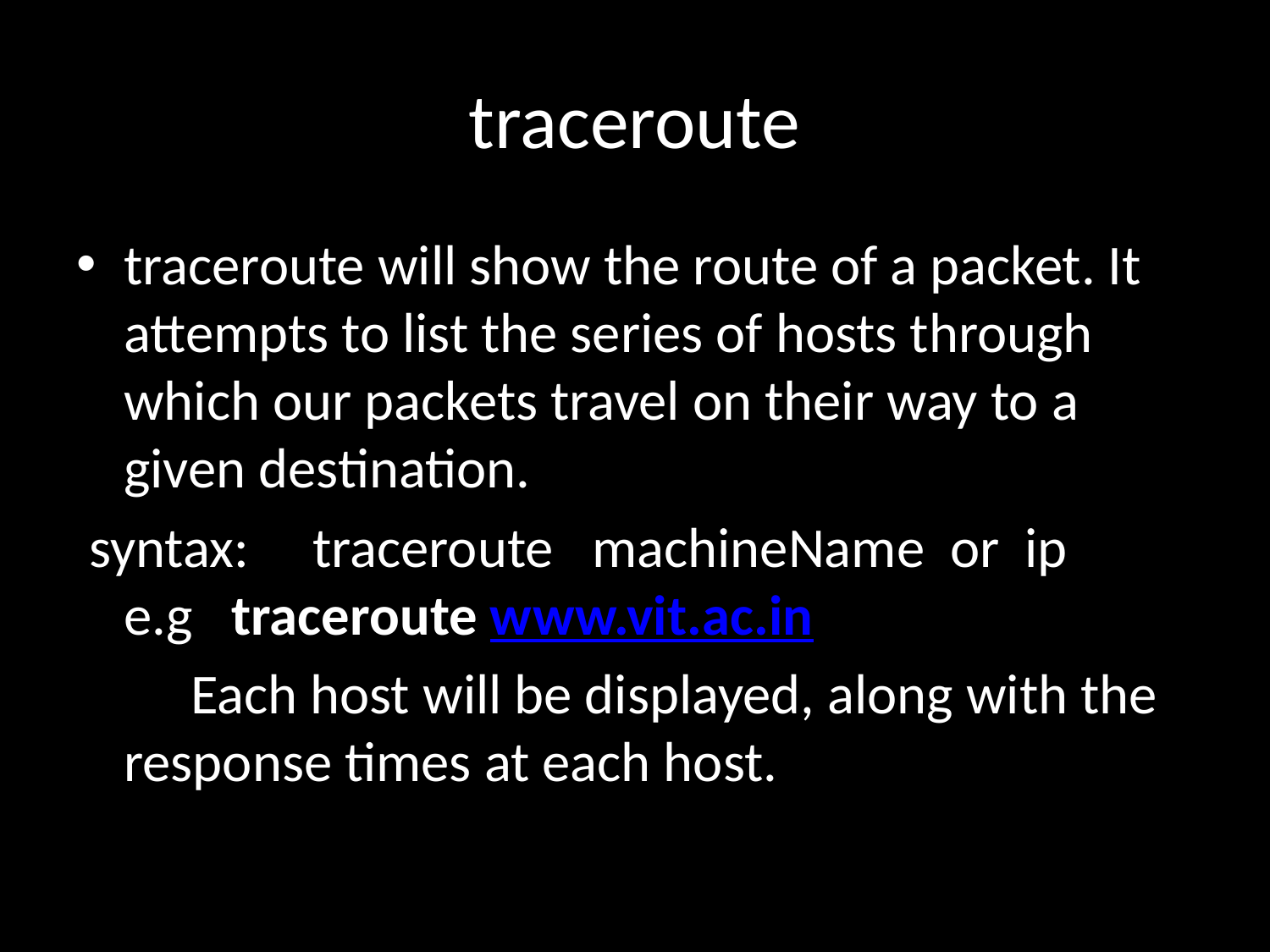

# traceroute
traceroute will show the route of a packet. It attempts to list the series of hosts through which our packets travel on their way to a given destination.
 syntax:     traceroute   machineName  or  ip        e.g   traceroute www.vit.ac.in
         Each host will be displayed, along with the response times at each host.